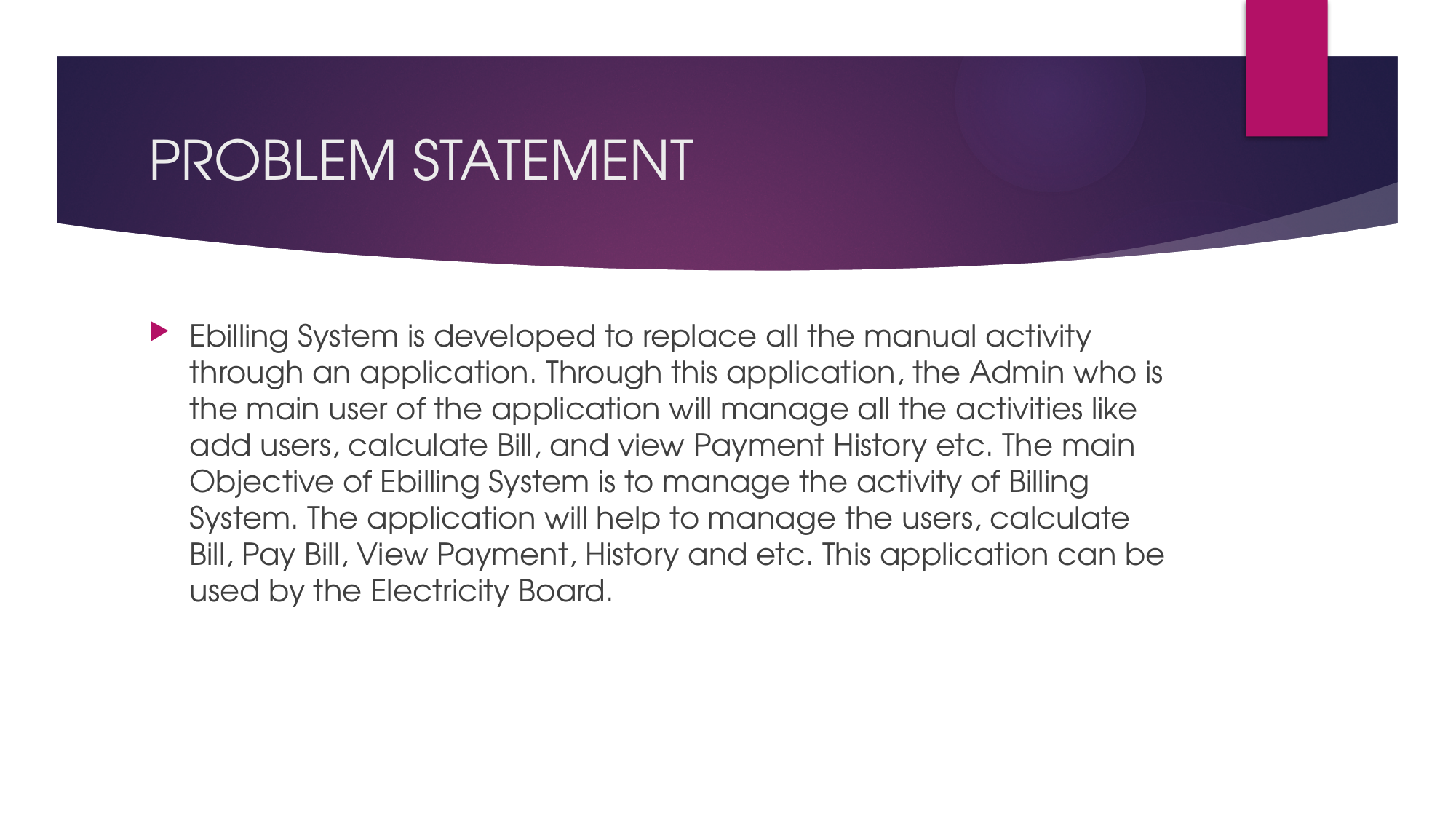

# PROBLEM STATEMENT
Ebilling System is developed to replace all the manual activity through an application. Through this application, the Admin who is the main user of the application will manage all the activities like add users, calculate Bill, and view Payment History etc. The main Objective of Ebilling System is to manage the activity of Billing System. The application will help to manage the users, calculate Bill, Pay Bill, View Payment, History and etc. This application can be used by the Electricity Board.